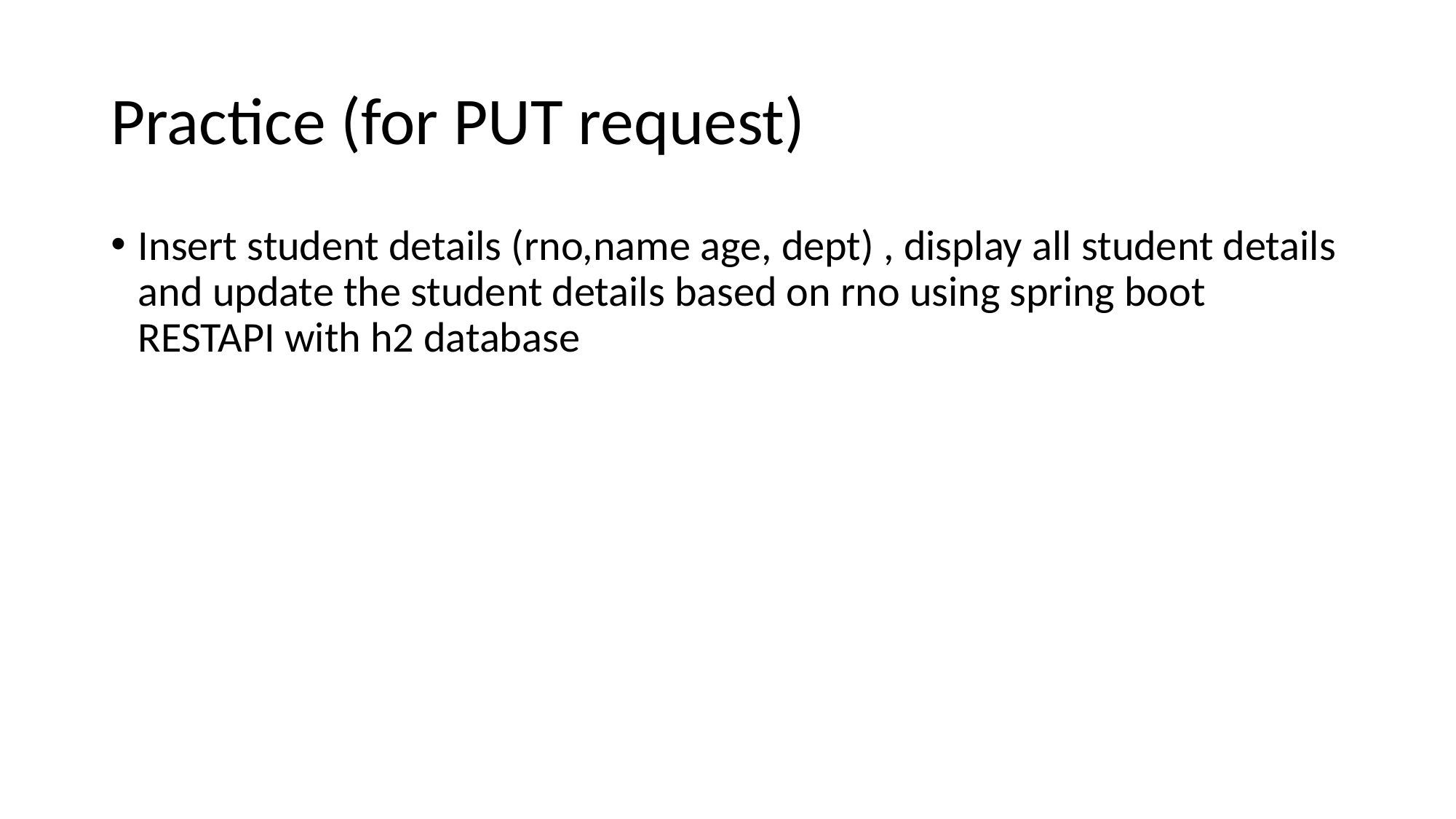

# Practice (for PUT request)
Insert student details (rno,name age, dept) , display all student details and update the student details based on rno using spring boot RESTAPI with h2 database